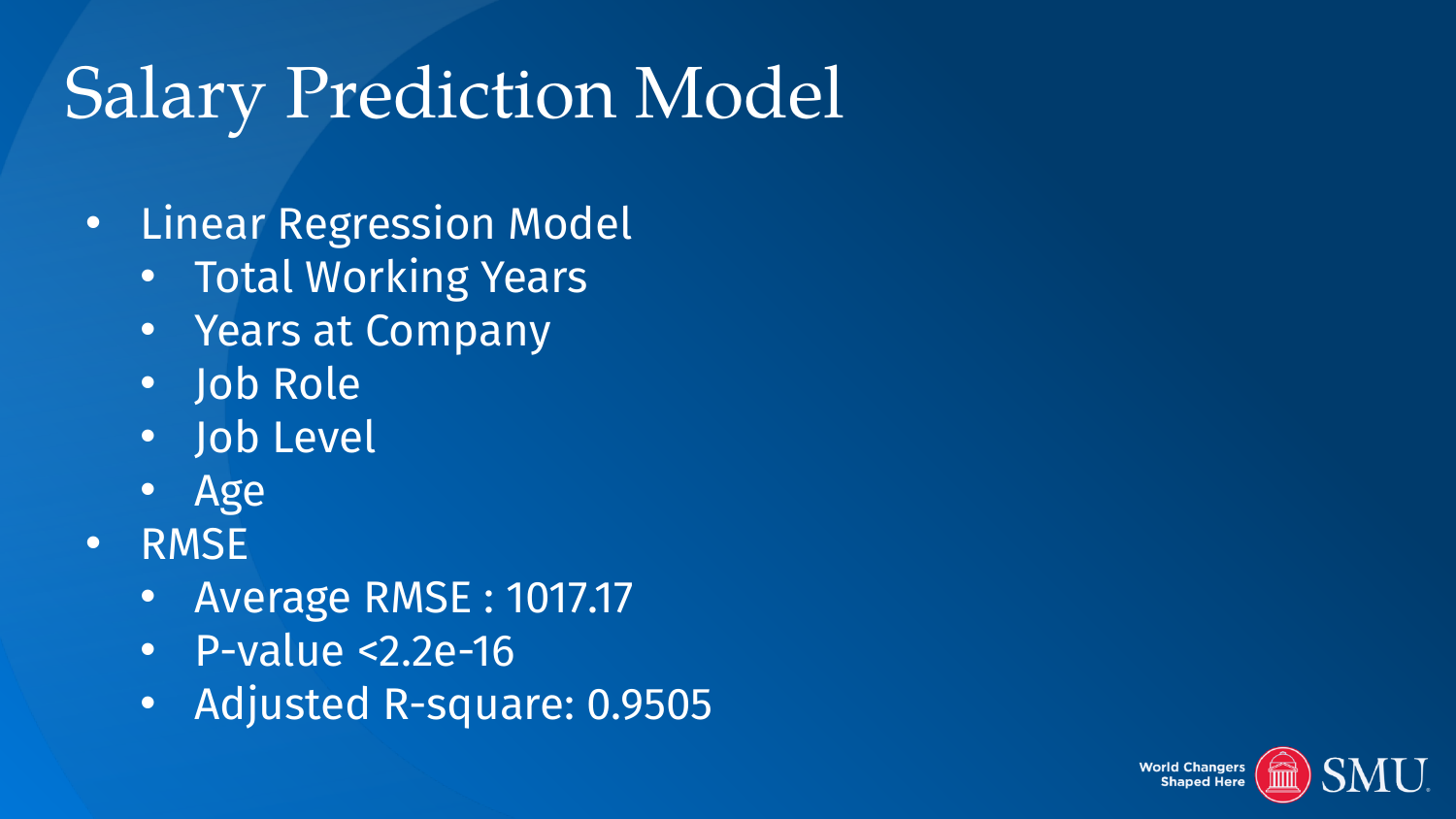

# Salary Prediction Model
Linear Regression Model
Total Working Years
Years at Company
Job Role
Job Level
Age
RMSE
Average RMSE : 1017.17
P-value <2.2e-16
Adjusted R-square: 0.9505